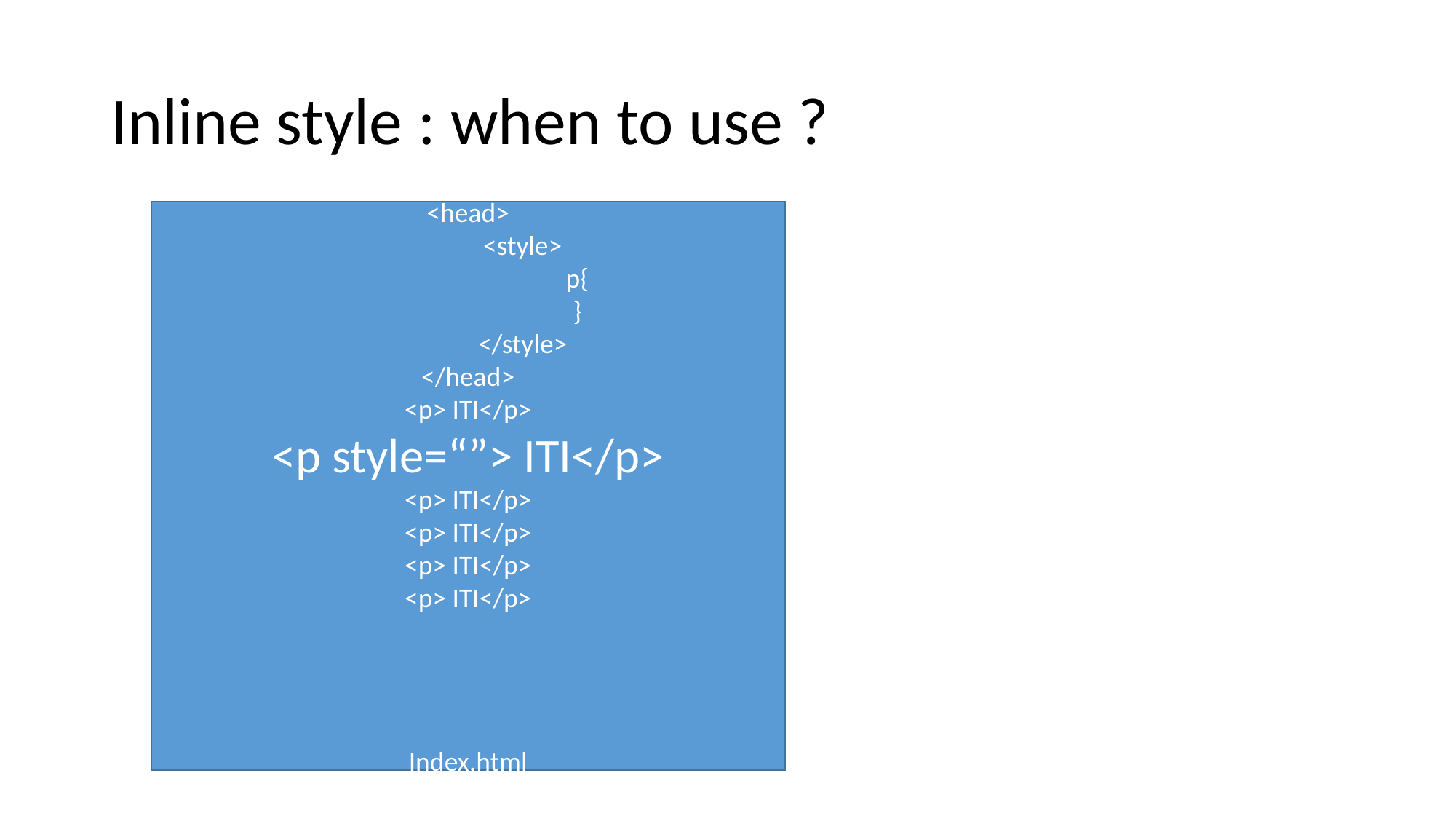

# Inline style : when to use ?
<head>
	<style>
		p{
		}
	</style>
</head>
<p> ITI</p>
<p style=“”> ITI</p>
<p> ITI</p>
<p> ITI</p>
<p> ITI</p>
<p> ITI</p>

Index.html